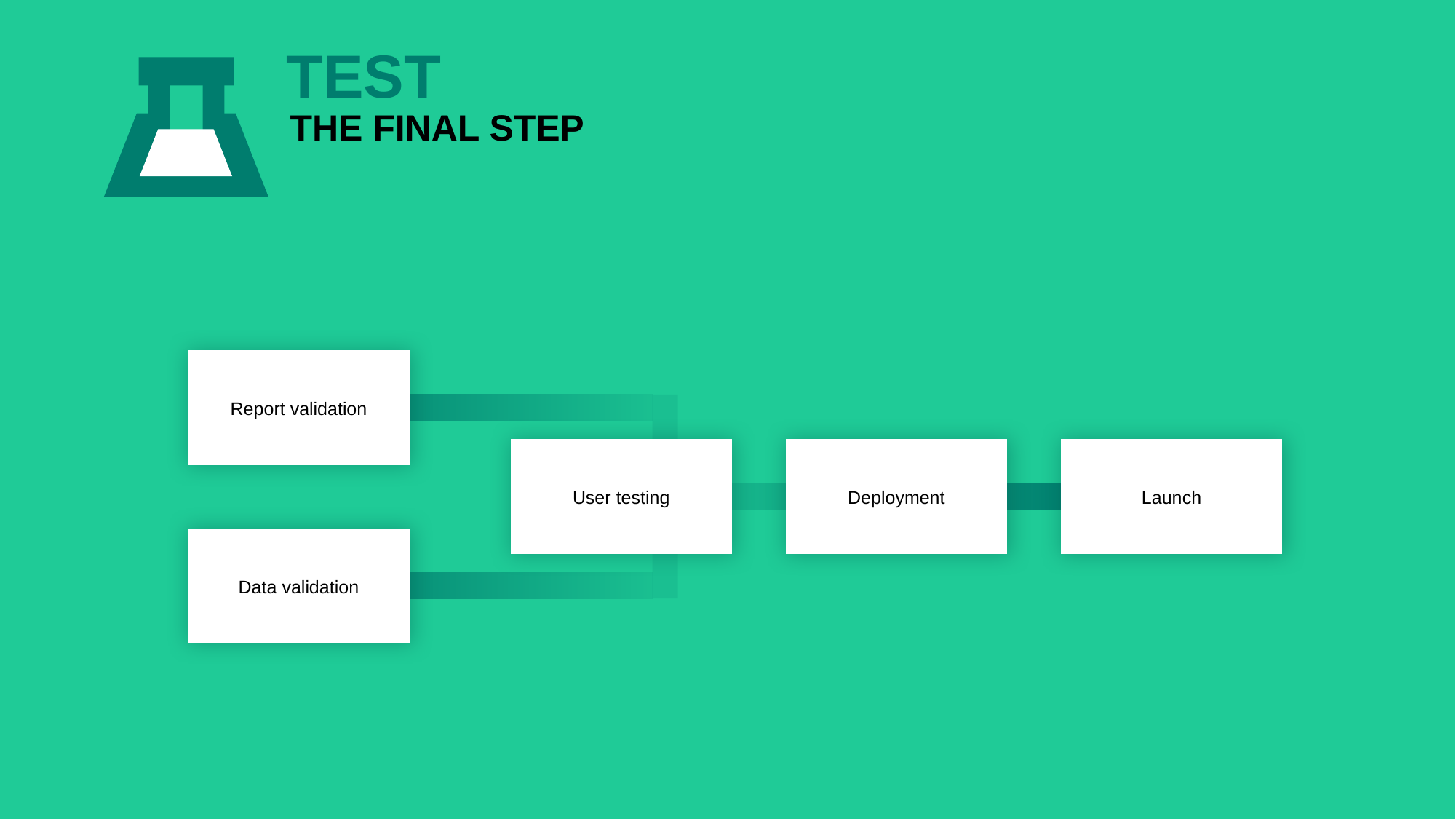

TEST

THE FINAL STEP
Report validation

Launch
User testing
Deployment

Data validation